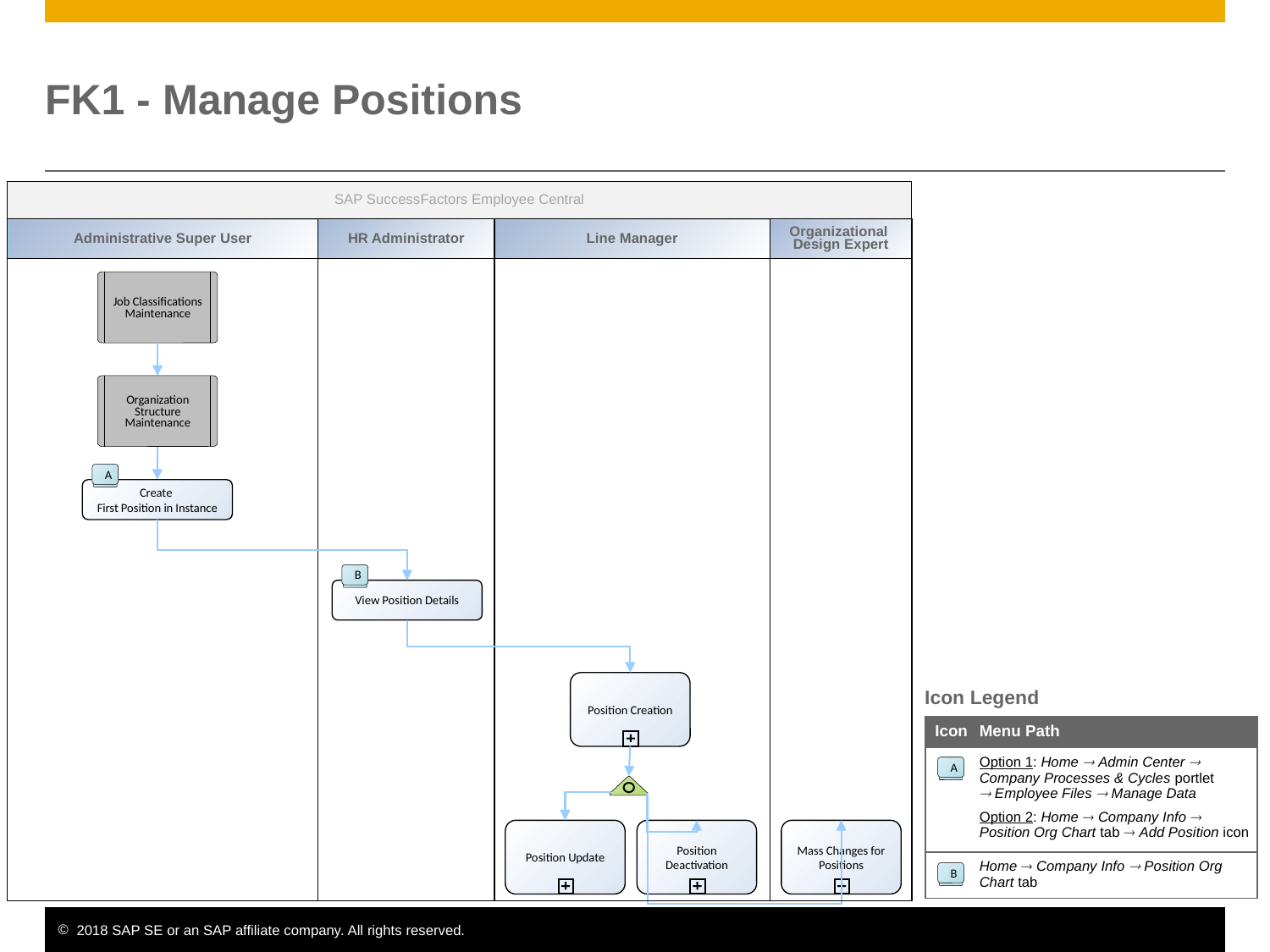

# FK1 - Manage Positions
SAP SuccessFactors Employee Central
Administrative Super User
HR Administrator
Line Manager
Organizational
Design Expert

Job Classifications Maintenance

Organization Structure Maintenance
A

Create
First Position in Instance

B

View Position Details

Position Creation

Icon Legend
| Icon | Menu Path |
| --- | --- |
|  | Option 1: Home → Admin Center → Company Processes & Cycles portlet → Employee Files → Manage Data Option 2: Home → Company Info → Position Org Chart tab → Add Position icon |
|  | Home → Company Info → Position Org Chart tab |
A

Position Update

Position Deactivation

Mass Changes for Positions

B